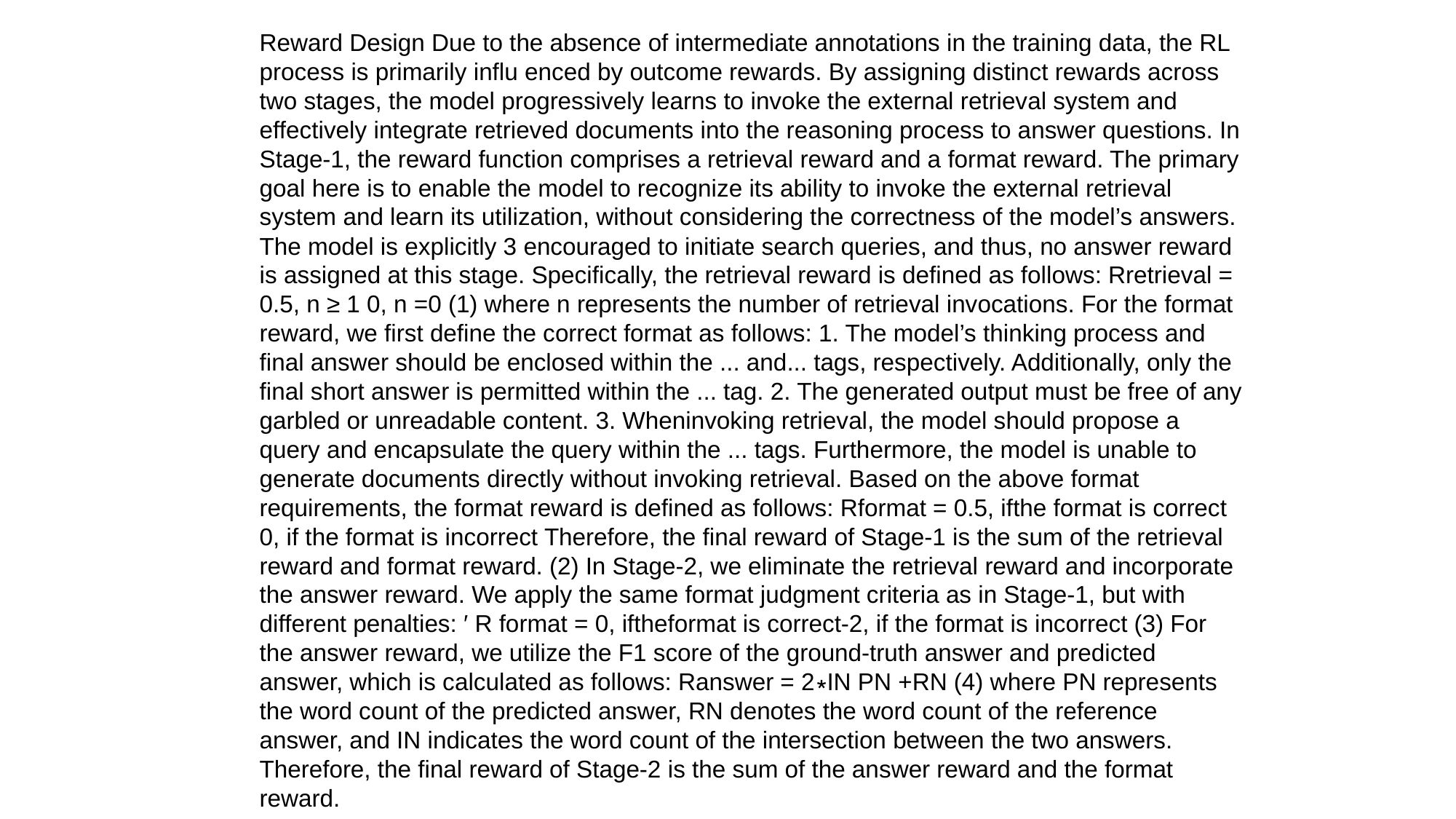

Reward Design Due to the absence of intermediate annotations in the training data, the RL process is primarily influ enced by outcome rewards. By assigning distinct rewards across two stages, the model progressively learns to invoke the external retrieval system and effectively integrate retrieved documents into the reasoning process to answer questions. In Stage-1, the reward function comprises a retrieval reward and a format reward. The primary goal here is to enable the model to recognize its ability to invoke the external retrieval system and learn its utilization, without considering the correctness of the model’s answers. The model is explicitly 3 encouraged to initiate search queries, and thus, no answer reward is assigned at this stage. Specifically, the retrieval reward is defined as follows: Rretrieval = 0.5, n ≥ 1 0, n =0 (1) where n represents the number of retrieval invocations. For the format reward, we first define the correct format as follows: 1. The model’s thinking process and final answer should be enclosed within the ... and... tags, respectively. Additionally, only the final short answer is permitted within the ... tag. 2. The generated output must be free of any garbled or unreadable content. 3. Wheninvoking retrieval, the model should propose a query and encapsulate the query within the ... tags. Furthermore, the model is unable to generate documents directly without invoking retrieval. Based on the above format requirements, the format reward is defined as follows: Rformat = 0.5, ifthe format is correct 0, if the format is incorrect Therefore, the final reward of Stage-1 is the sum of the retrieval reward and format reward. (2) In Stage-2, we eliminate the retrieval reward and incorporate the answer reward. We apply the same format judgment criteria as in Stage-1, but with different penalties: ′ R format = 0, iftheformat is correct-2, if the format is incorrect (3) For the answer reward, we utilize the F1 score of the ground-truth answer and predicted answer, which is calculated as follows: Ranswer = 2∗IN PN +RN (4) where PN represents the word count of the predicted answer, RN denotes the word count of the reference answer, and IN indicates the word count of the intersection between the two answers. Therefore, the final reward of Stage-2 is the sum of the answer reward and the format reward.

 Retrieve Mask-based Loss Calculation. During the training process, the aforementioned solutions
 are employed to compute the RL loss, involving the reward, KL divergence, and advantages. When the
 model performs retrieval, the retrieved documents are integrated into the reasoning process, serving
 as environment observations. The model is not intended to generate these documents. To mitigate the
 environmental effect, we designate <begin_of_documents>...<end_of_documents> as special
 tokens and mask them during training. This prevents these external tokens from influencing the
 loss calculation, ensuring that the retrieved documents do not interfere with the model’s intrinsic
 reasoning and generation processes